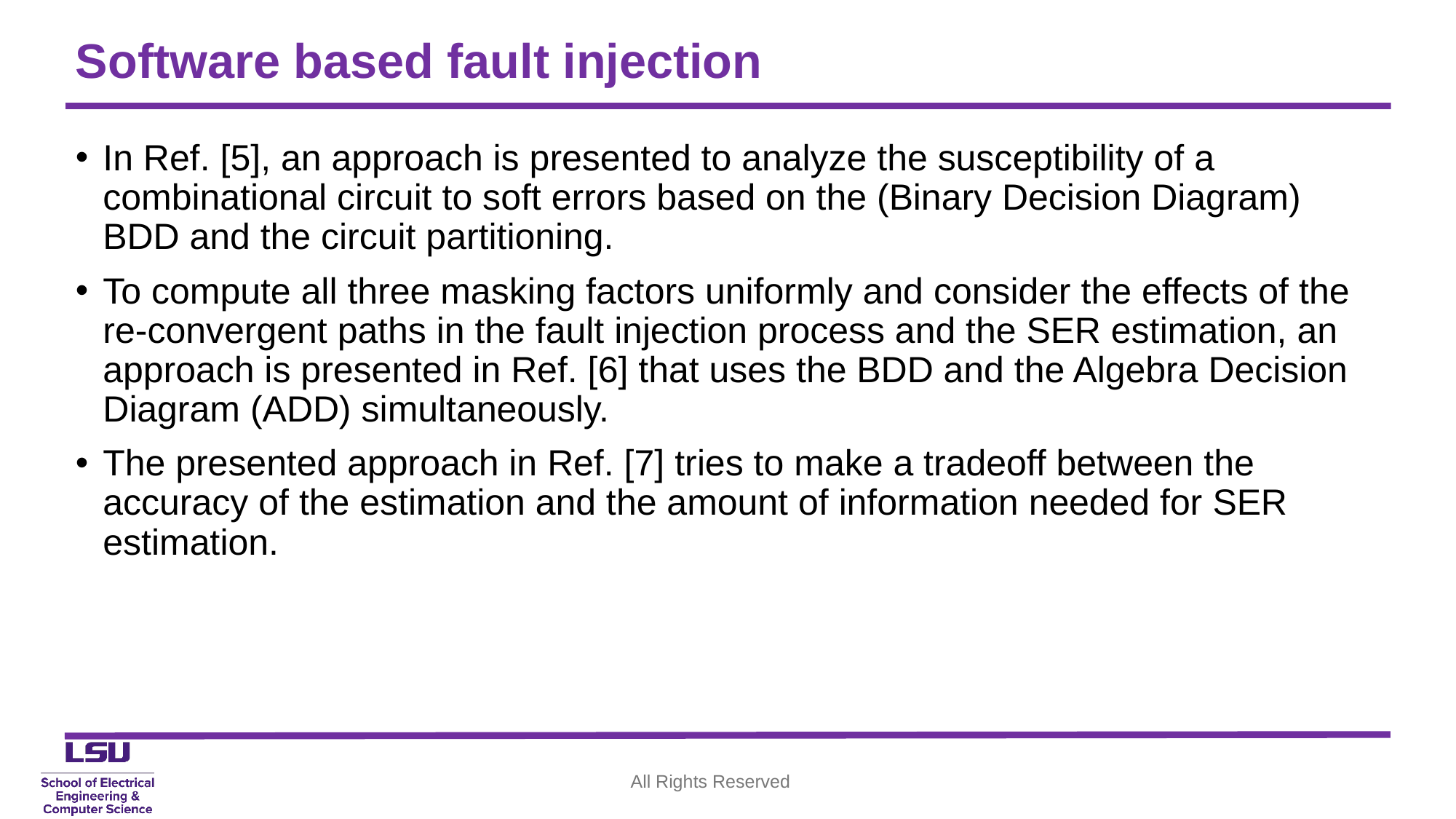

# Software based fault injection
In Ref. [5], an approach is presented to analyze the susceptibility of a combinational circuit to soft errors based on the (Binary Decision Diagram) BDD and the circuit partitioning.
To compute all three masking factors uniformly and consider the effects of the re-convergent paths in the fault injection process and the SER estimation, an approach is presented in Ref. [6] that uses the BDD and the Algebra Decision Diagram (ADD) simultaneously.
The presented approach in Ref. [7] tries to make a tradeoff between the accuracy of the estimation and the amount of information needed for SER estimation.
All Rights Reserved